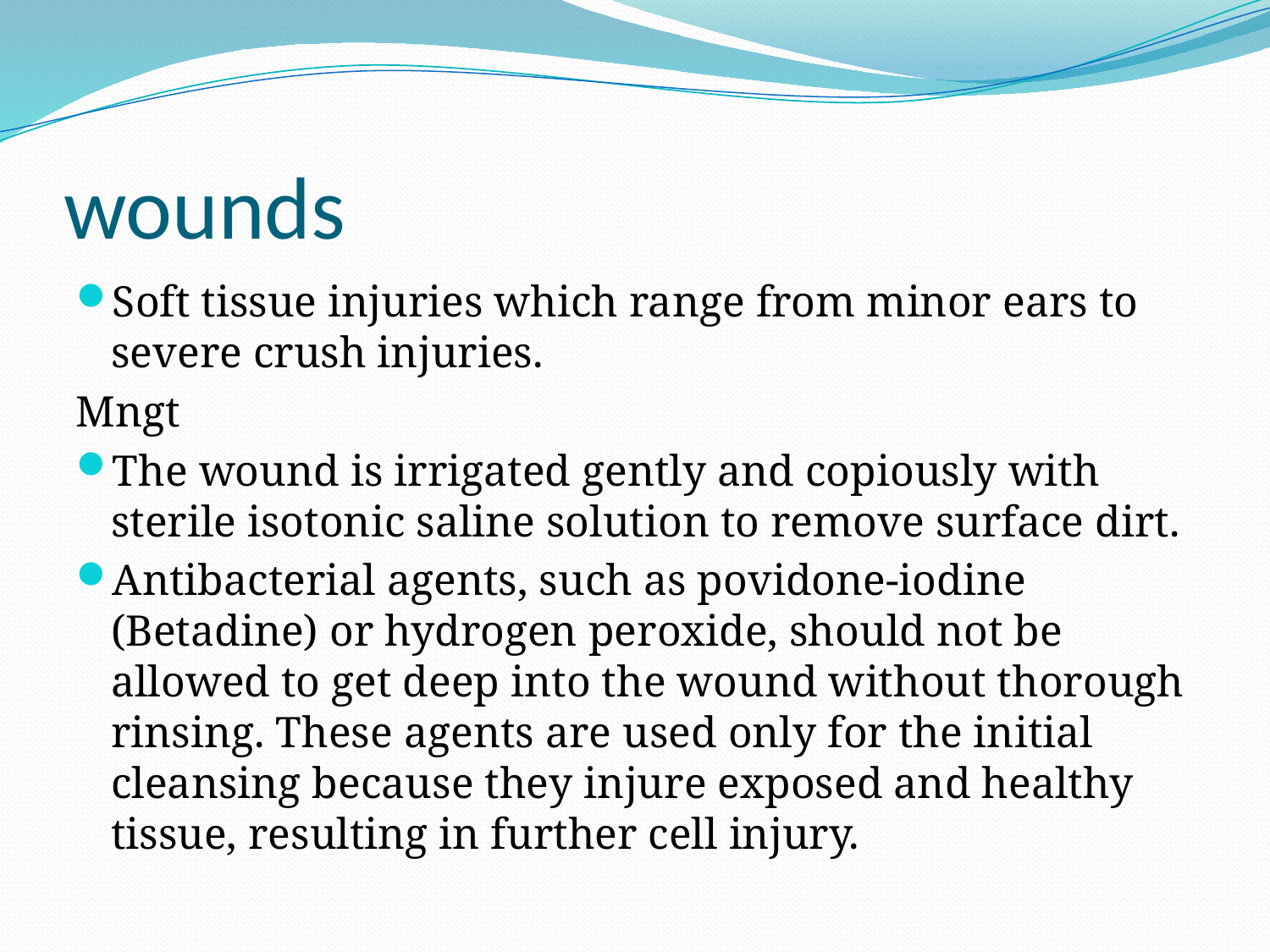

# wounds
Soft tissue injuries which range from minor ears to severe crush injuries.
Mngt
The wound is irrigated gently and copiously with sterile isotonic saline solution to remove surface dirt.
Antibacterial agents, such as povidone-iodine (Betadine) or hydrogen peroxide, should not be allowed to get deep into the wound without thorough rinsing. These agents are used only for the initial cleansing because they injure exposed and healthy tissue, resulting in further cell injury.